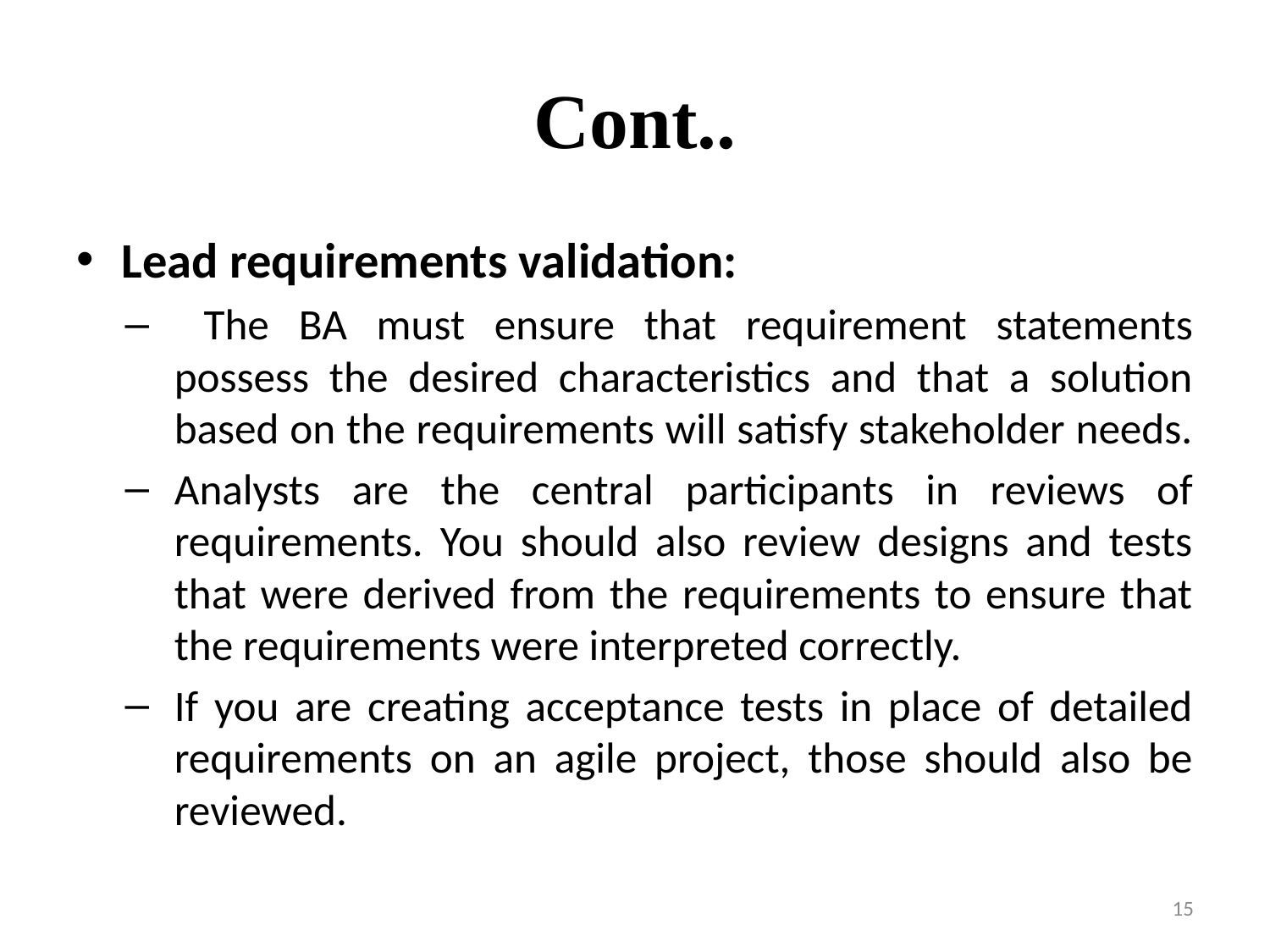

# Cont..
Lead requirements validation:
 The BA must ensure that requirement statements possess the desired characteristics and that a solution based on the requirements will satisfy stakeholder needs.
Analysts are the central participants in reviews of requirements. You should also review designs and tests that were derived from the requirements to ensure that the requirements were interpreted correctly.
If you are creating acceptance tests in place of detailed requirements on an agile project, those should also be reviewed.
15